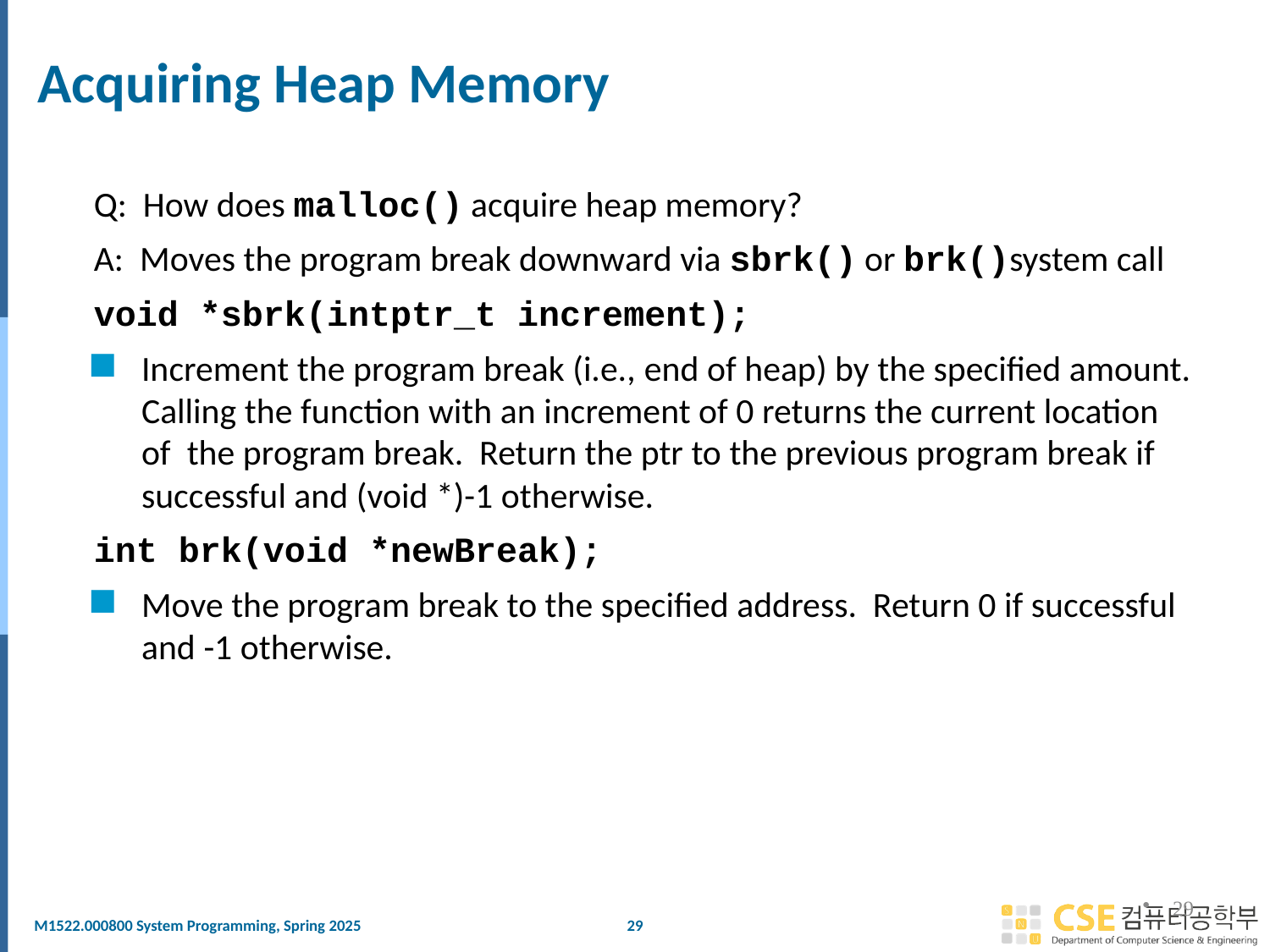

# Acquiring Heap Memory
Q:  How does malloc() acquire heap memory?
A:  Moves the program break downward via sbrk() or brk()system call
void *sbrk(intptr_t increment);
Increment the program break (i.e., end of heap) by the specified amount. Calling the function with an increment of 0 returns the current location of  the program break.  Return the ptr to the previous program break if successful and (void *)-1 otherwise.
int brk(void *newBreak);
Move the program break to the specified address.  Return 0 if successful and -1 otherwise.
29